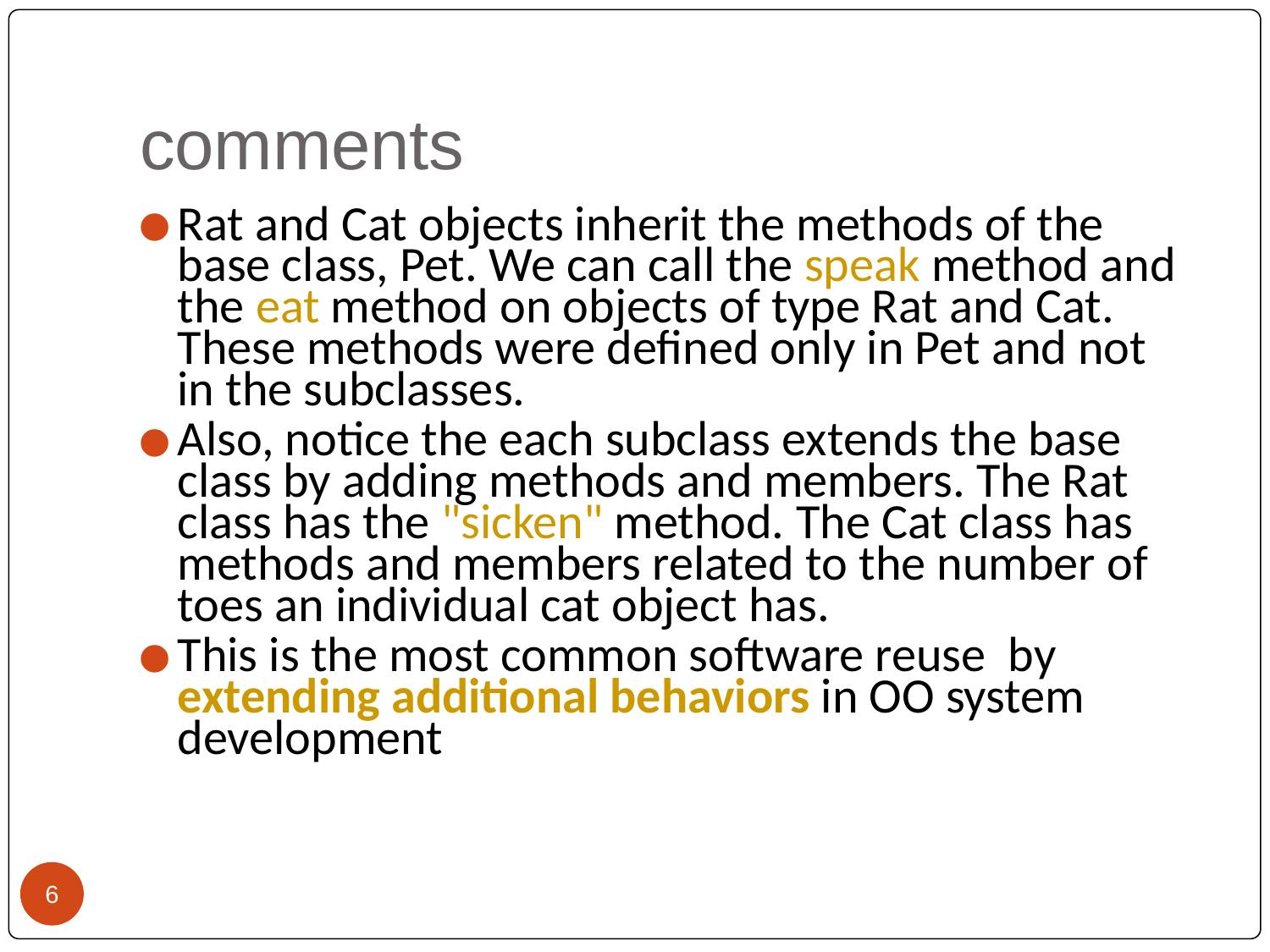

# comments
Rat and Cat objects inherit the methods of the base class, Pet. We can call the speak method and the eat method on objects of type Rat and Cat. These methods were defined only in Pet and not in the subclasses.
Also, notice the each subclass extends the base class by adding methods and members. The Rat class has the "sicken" method. The Cat class has methods and members related to the number of toes an individual cat object has.
This is the most common software reuse  by extending additional behaviors in OO system development
6